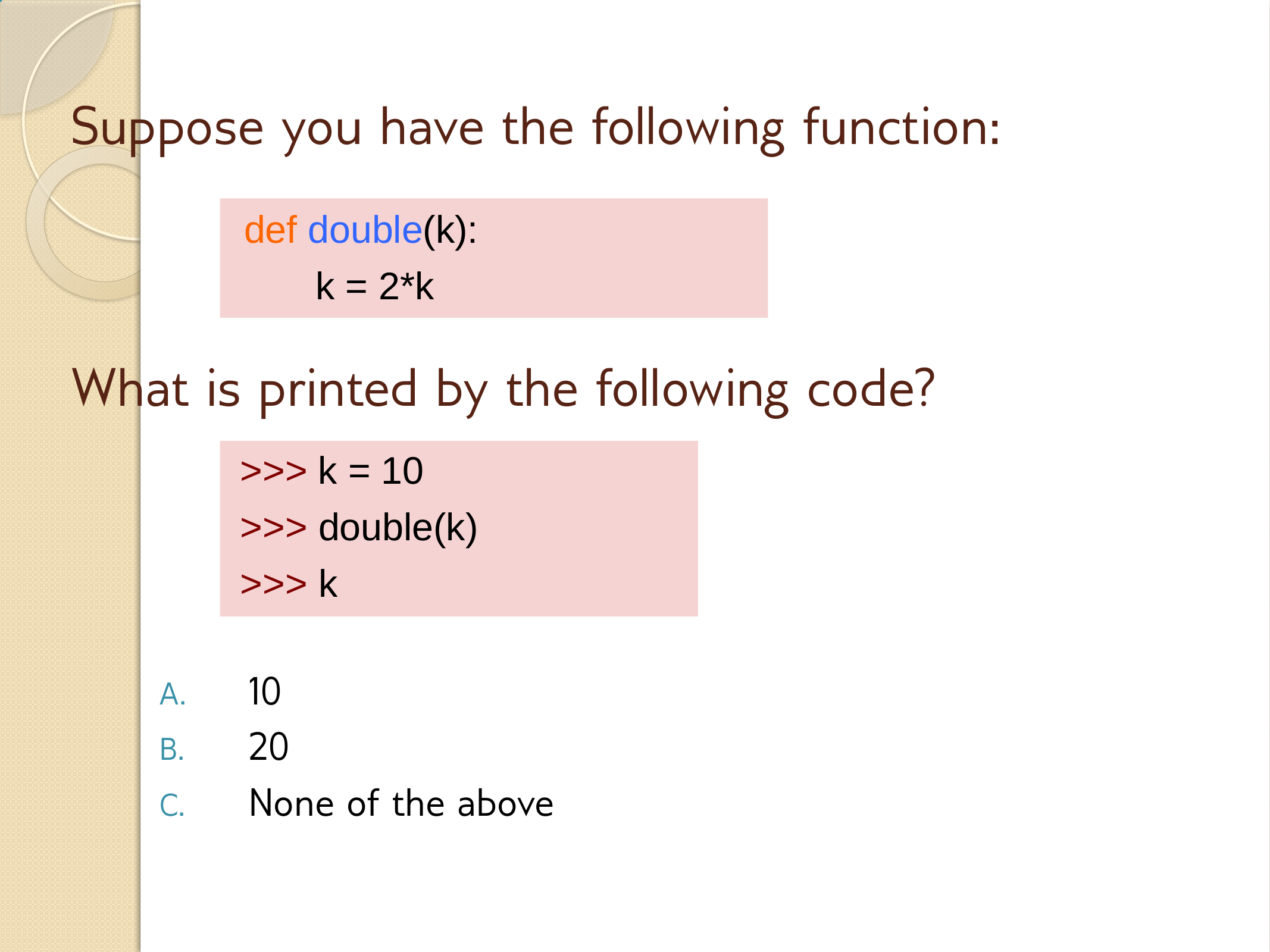

# Suppose you have the following function: What is printed by the following code?
def double(k):
       k = 2*k

>>> k = 10
>>> double(k)
>>> k

10
20
None of the above